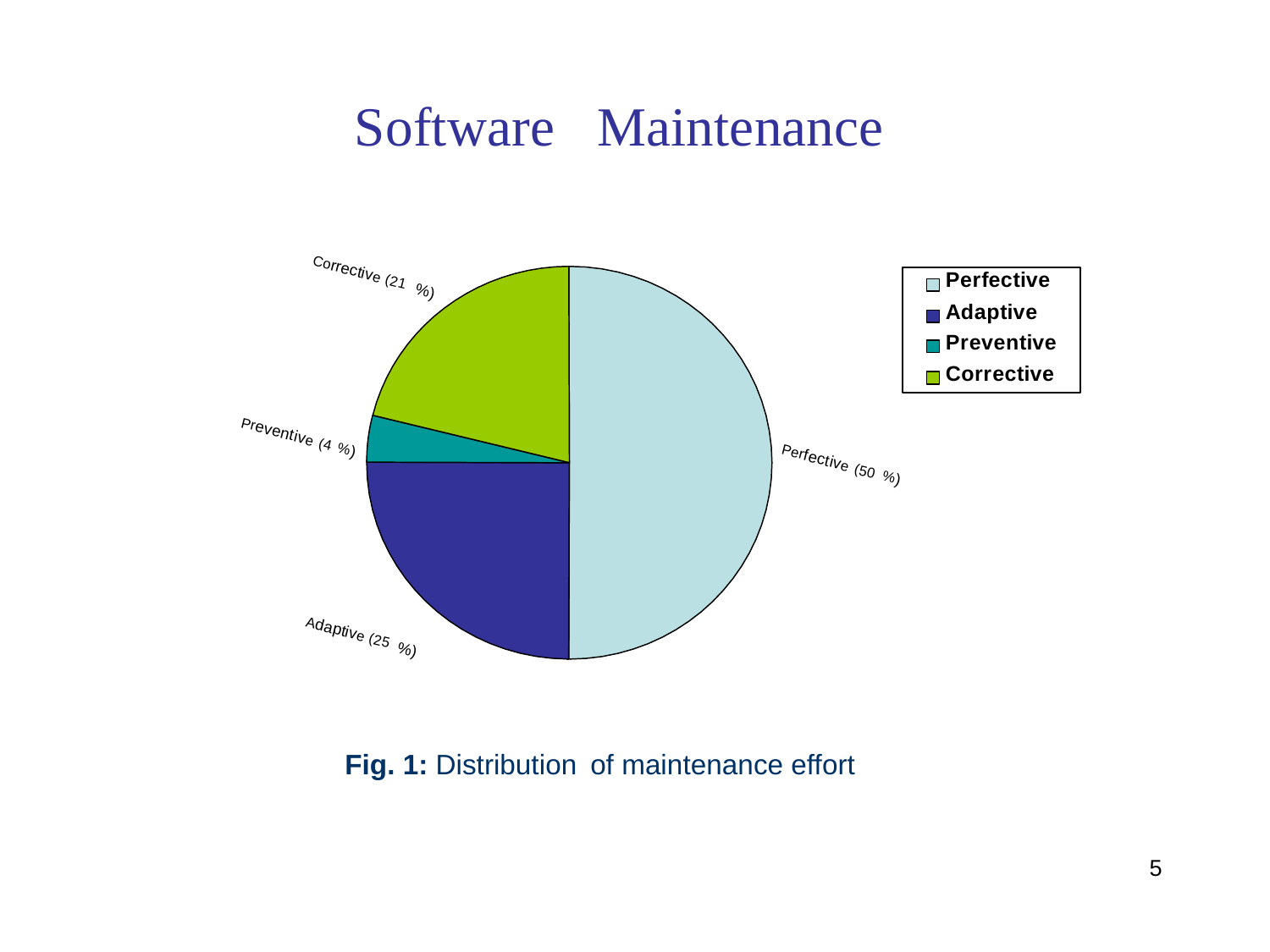

Software
Maintenance

Corrective (21

Perfective
Adaptive
Preventive
Corrective

%)

Preventive (4
%)
Perfective (50

%)
Adaptive (25
%)
Fig. 1: Distribution
of maintenance effort
5